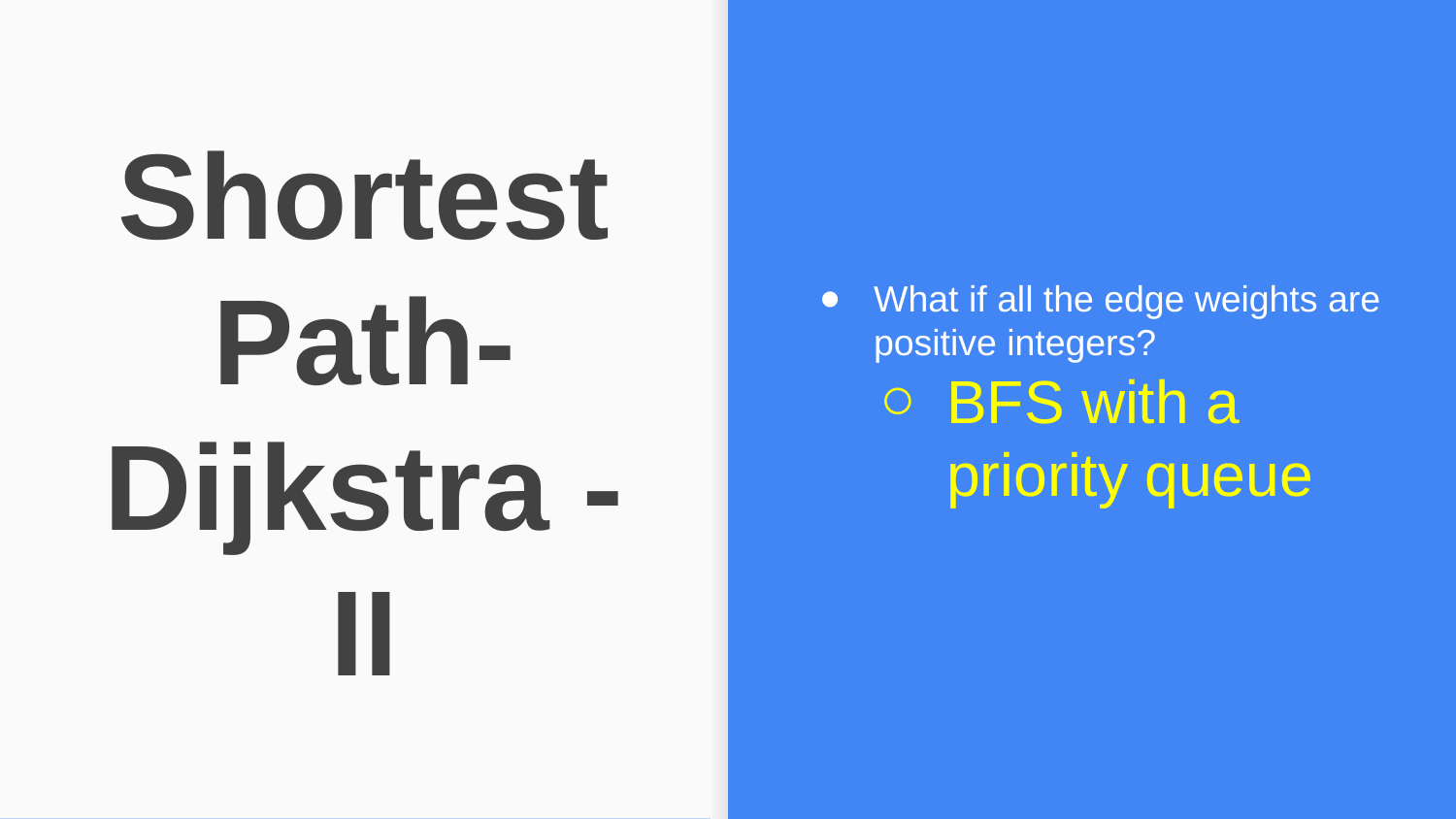

What if all the edge weights are positive integers?
BFS with a priority queue

# Shortest Path- Dijkstra - II